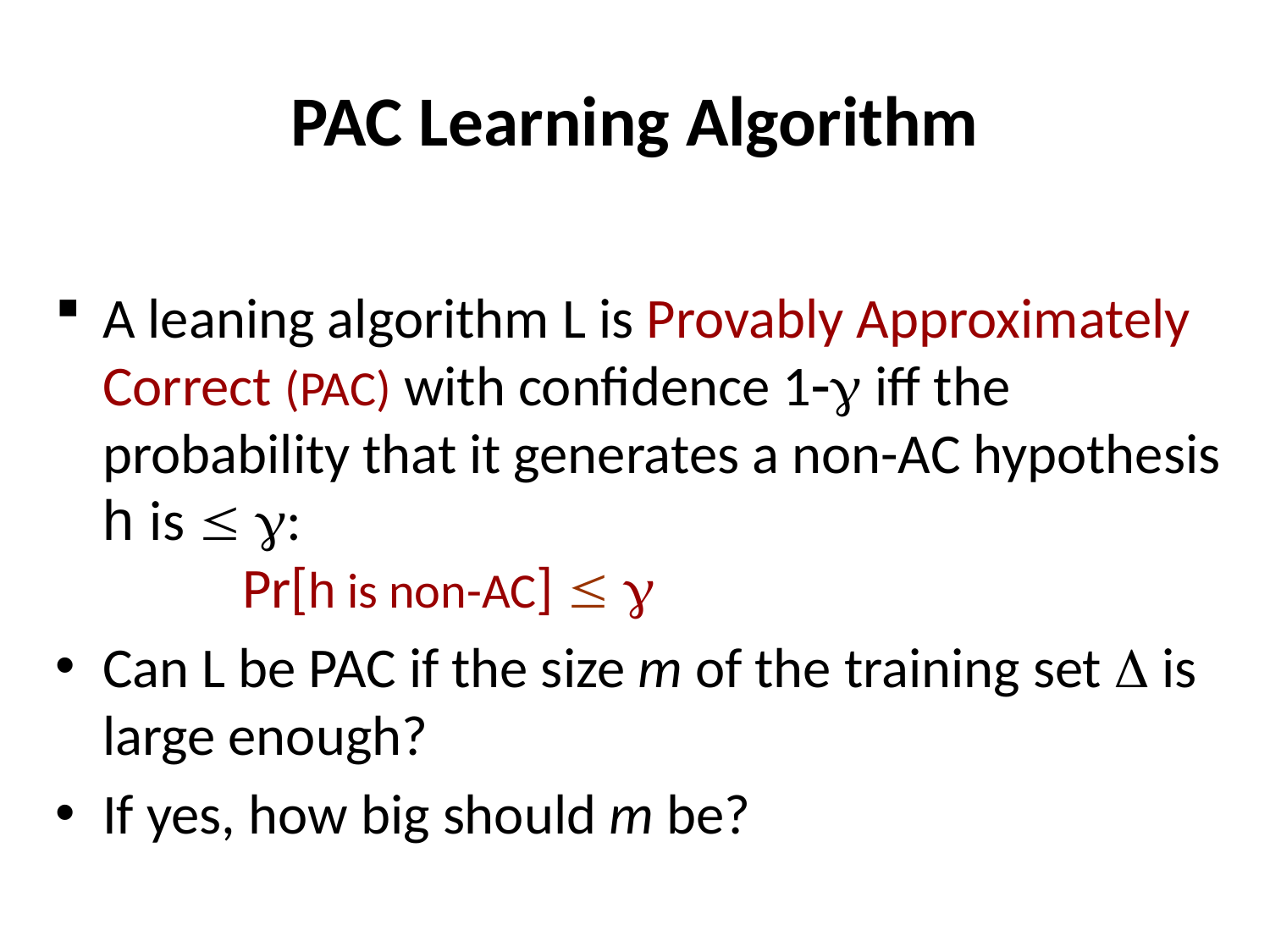

# PAC Learning Algorithm
A leaning algorithm L is Provably Approximately Correct (PAC) with confidence 1−γ iff the probability that it generates a non-AC hypothesis h is ≤ γ:
           Pr[h is non-AC] ≤ γ
Can L be PAC if the size m of the training set Δ is large enough?
If yes, how big should m be?